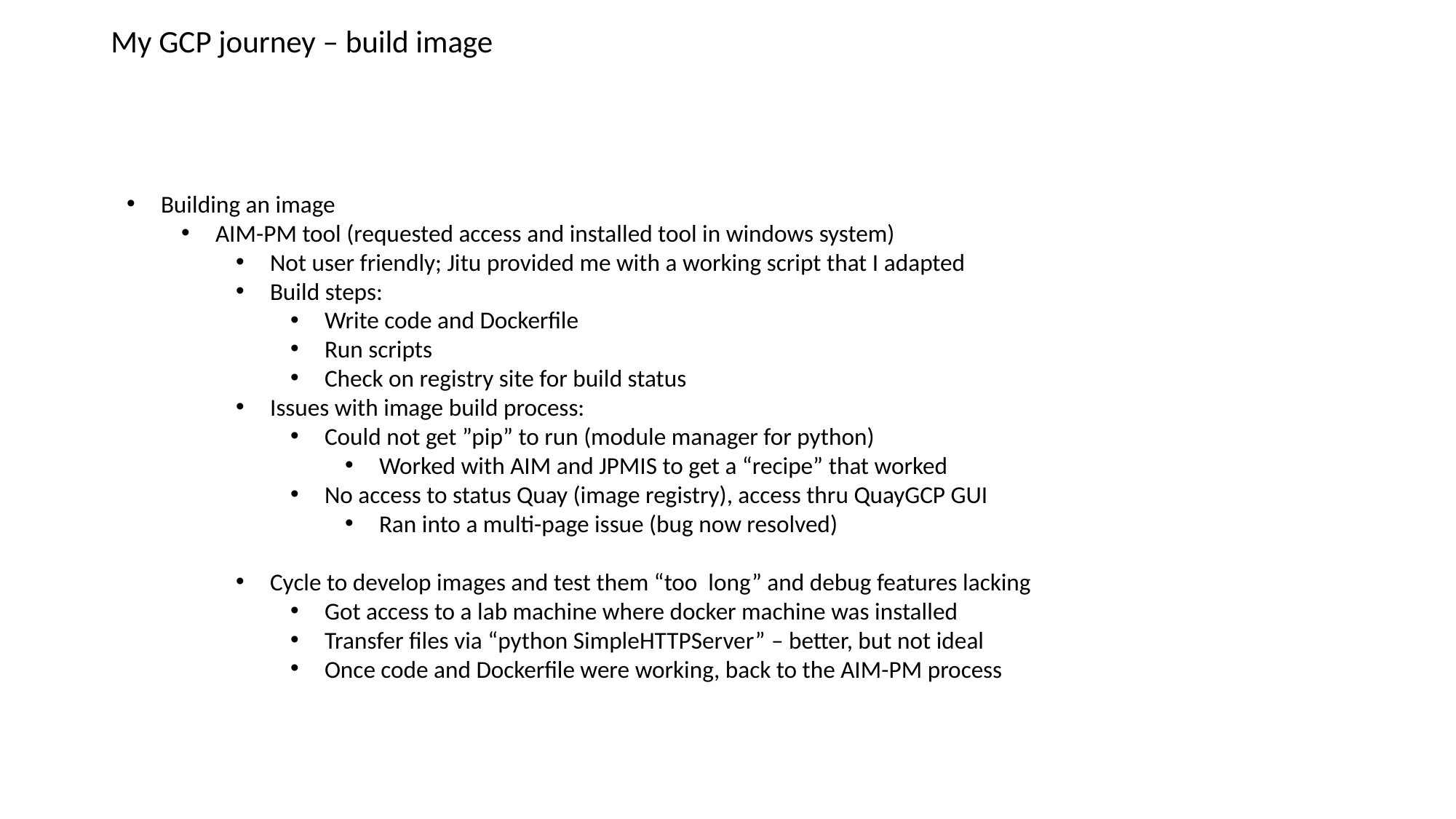

# My GCP journey – build image

Building an image
AIM-PM tool (requested access and installed tool in windows system)
Not user friendly; Jitu provided me with a working script that I adapted
Build steps:
Write code and Dockerfile
Run scripts
Check on registry site for build status
Issues with image build process:
Could not get ”pip” to run (module manager for python)
Worked with AIM and JPMIS to get a “recipe” that worked
No access to status Quay (image registry), access thru QuayGCP GUI
Ran into a multi-page issue (bug now resolved)

Cycle to develop images and test them “too  long” and debug features lacking
Got access to a lab machine where docker machine was installed
Transfer files via “python SimpleHTTPServer” – better, but not ideal
Once code and Dockerfile were working, back to the AIM-PM process